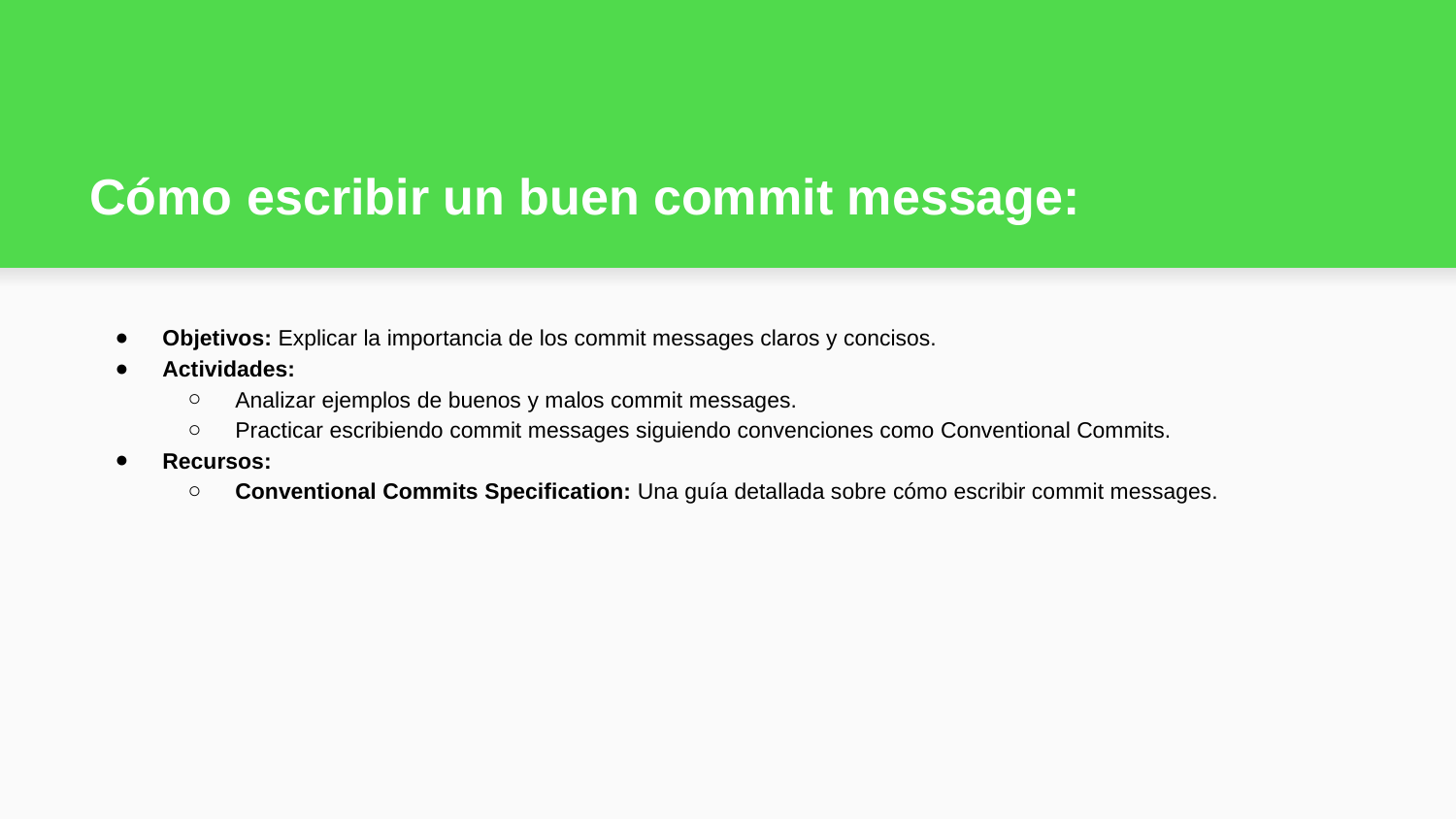

# Cómo escribir un buen commit message:
Objetivos: Explicar la importancia de los commit messages claros y concisos.
Actividades:
Analizar ejemplos de buenos y malos commit messages.
Practicar escribiendo commit messages siguiendo convenciones como Conventional Commits.
Recursos:
Conventional Commits Specification: Una guía detallada sobre cómo escribir commit messages.